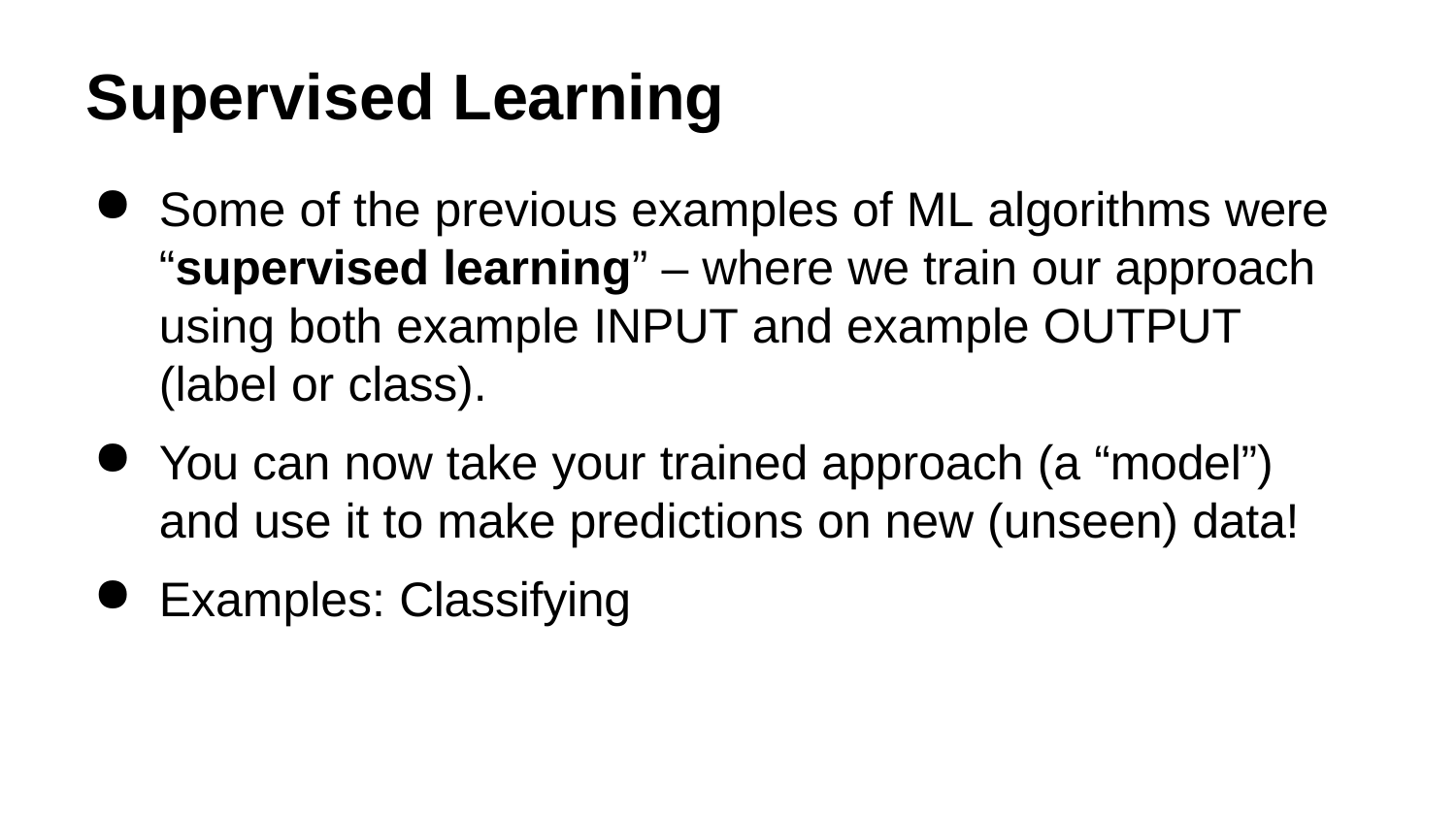

# Supervised Learning
Some of the previous examples of ML algorithms were “supervised learning” – where we train our approach using both example INPUT and example OUTPUT (label or class).
You can now take your trained approach (a “model”) and use it to make predictions on new (unseen) data!
Examples: Classifying